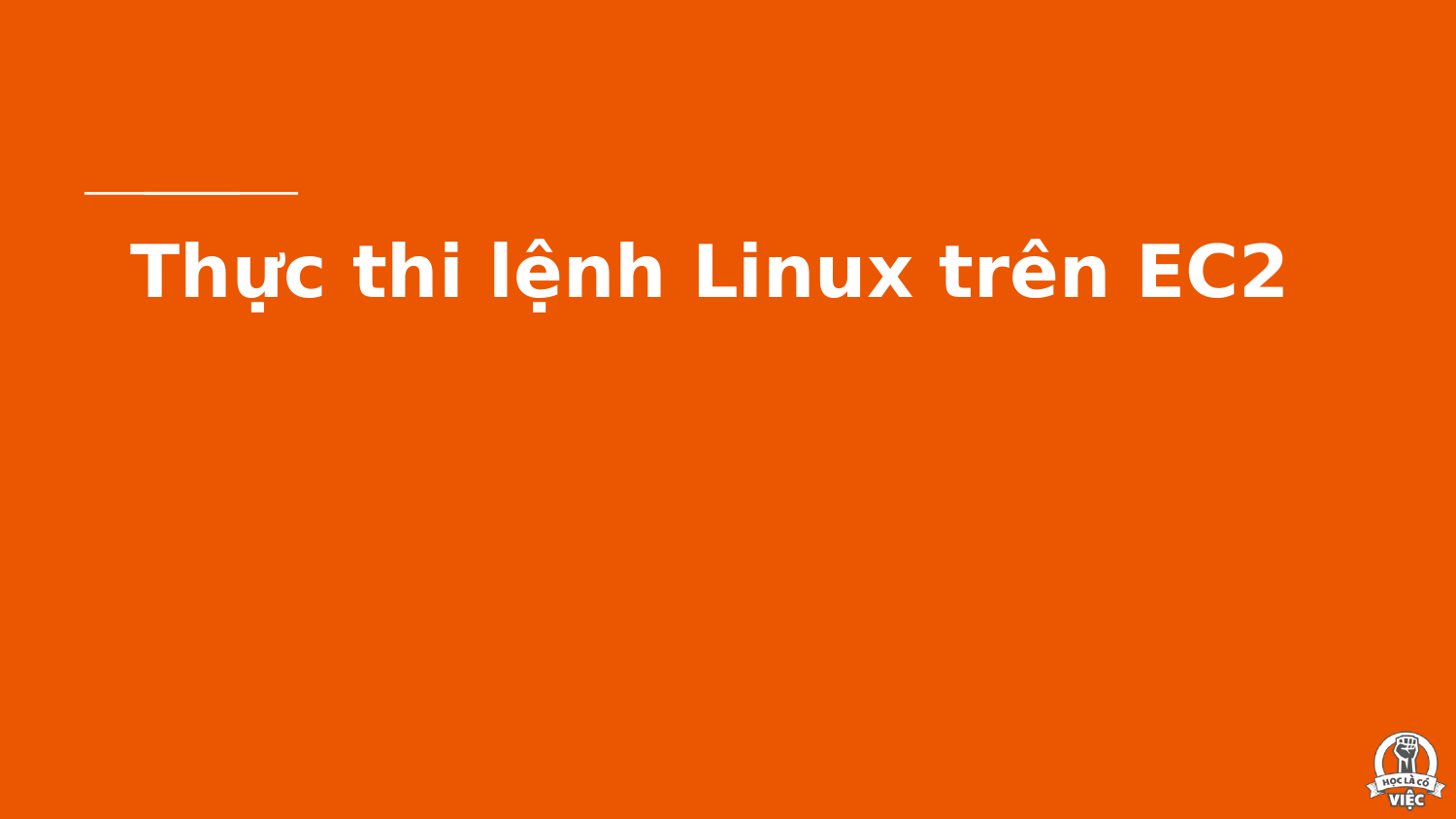

# Thực thi lệnh Linux trên EC2